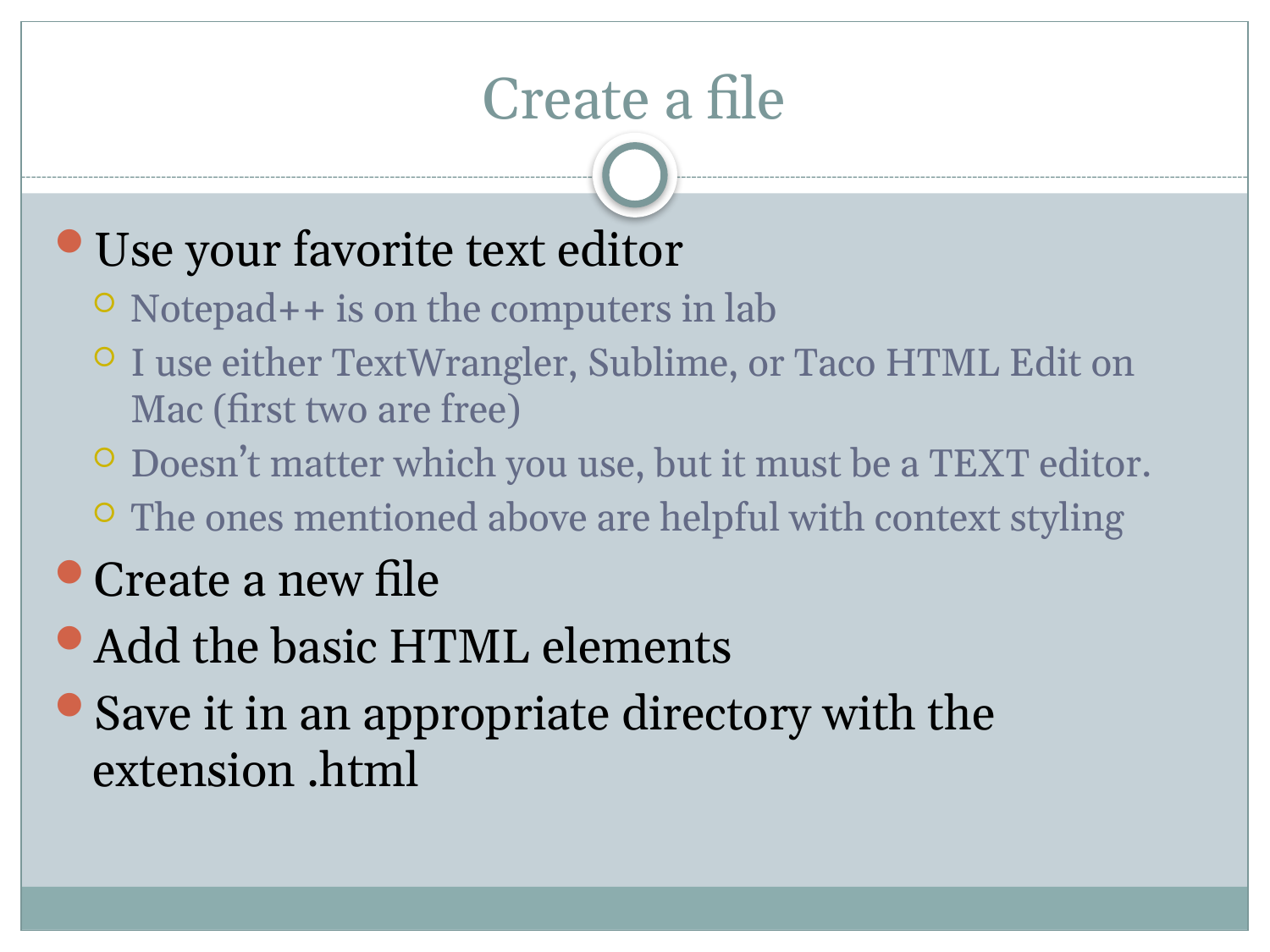

# Create a file
Use your favorite text editor
Notepad++ is on the computers in lab
I use either TextWrangler, Sublime, or Taco HTML Edit on Mac (first two are free)
Doesn’t matter which you use, but it must be a TEXT editor.
The ones mentioned above are helpful with context styling
Create a new file
Add the basic HTML elements
Save it in an appropriate directory with the extension .html